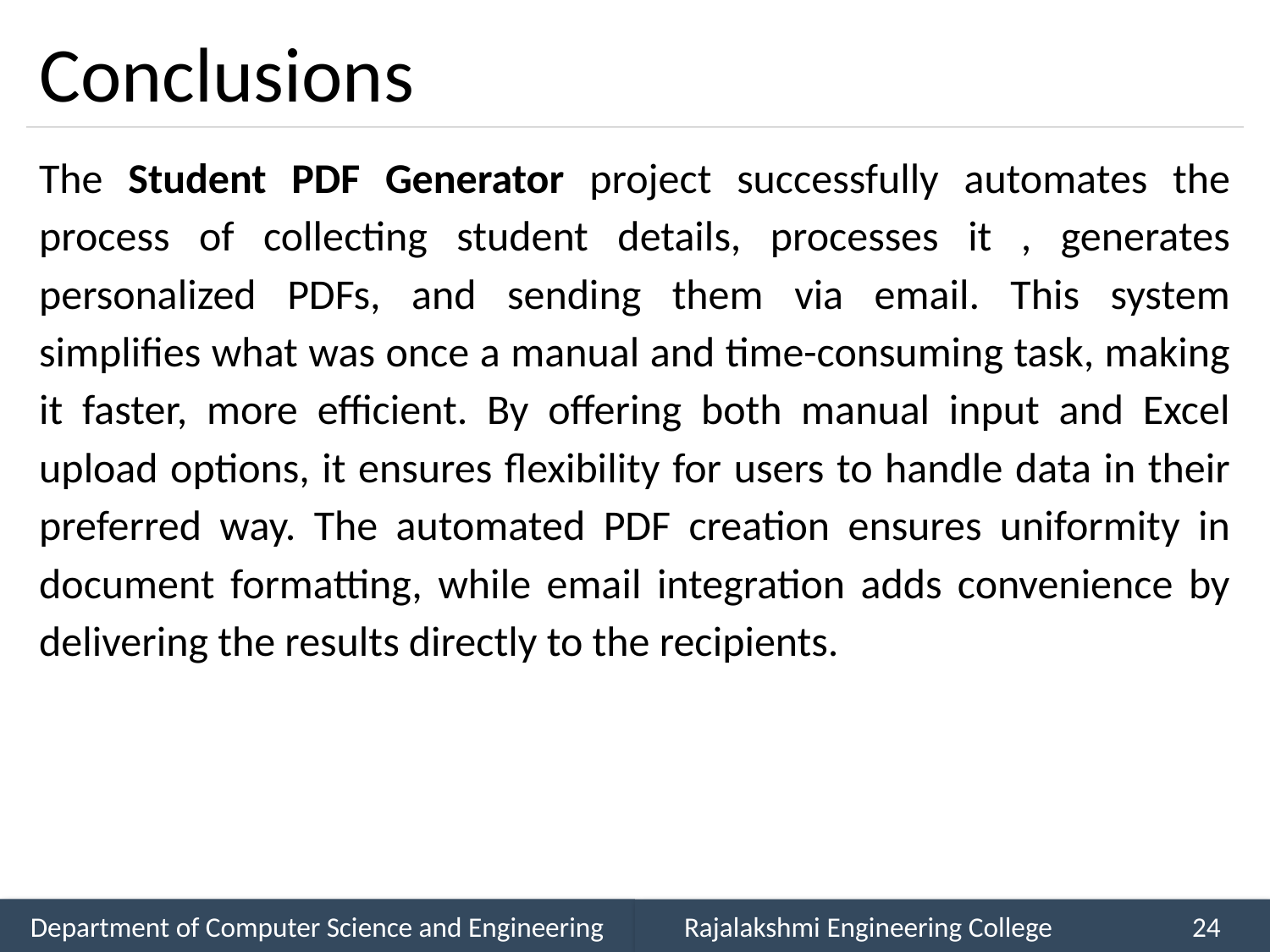

# Conclusions
The Student PDF Generator project successfully automates the process of collecting student details, processes it , generates personalized PDFs, and sending them via email. This system simplifies what was once a manual and time-consuming task, making it faster, more efficient. By offering both manual input and Excel upload options, it ensures flexibility for users to handle data in their preferred way. The automated PDF creation ensures uniformity in document formatting, while email integration adds convenience by delivering the results directly to the recipients.